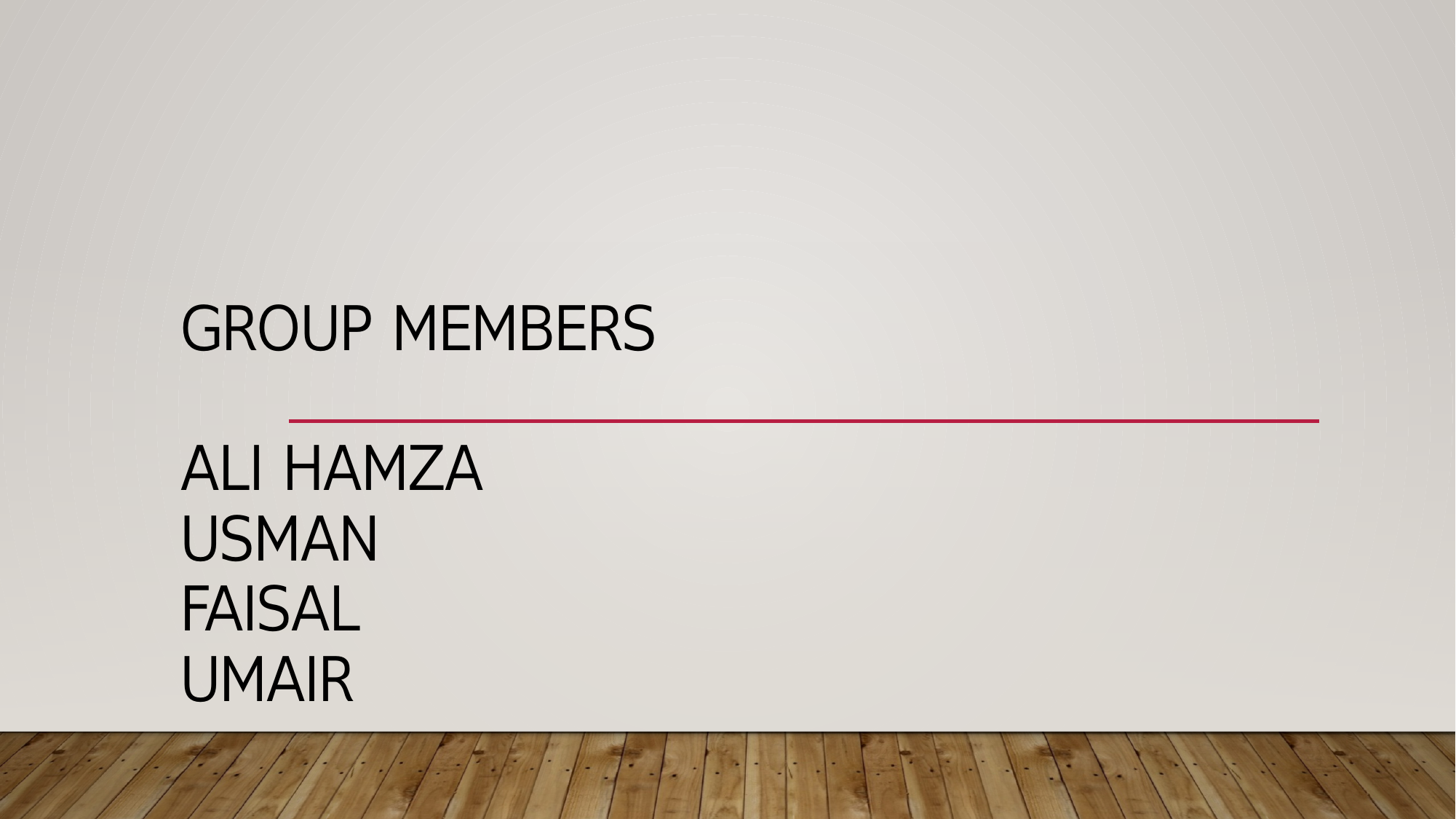

# Group Members Ali Hamza Usman Faisal Umair